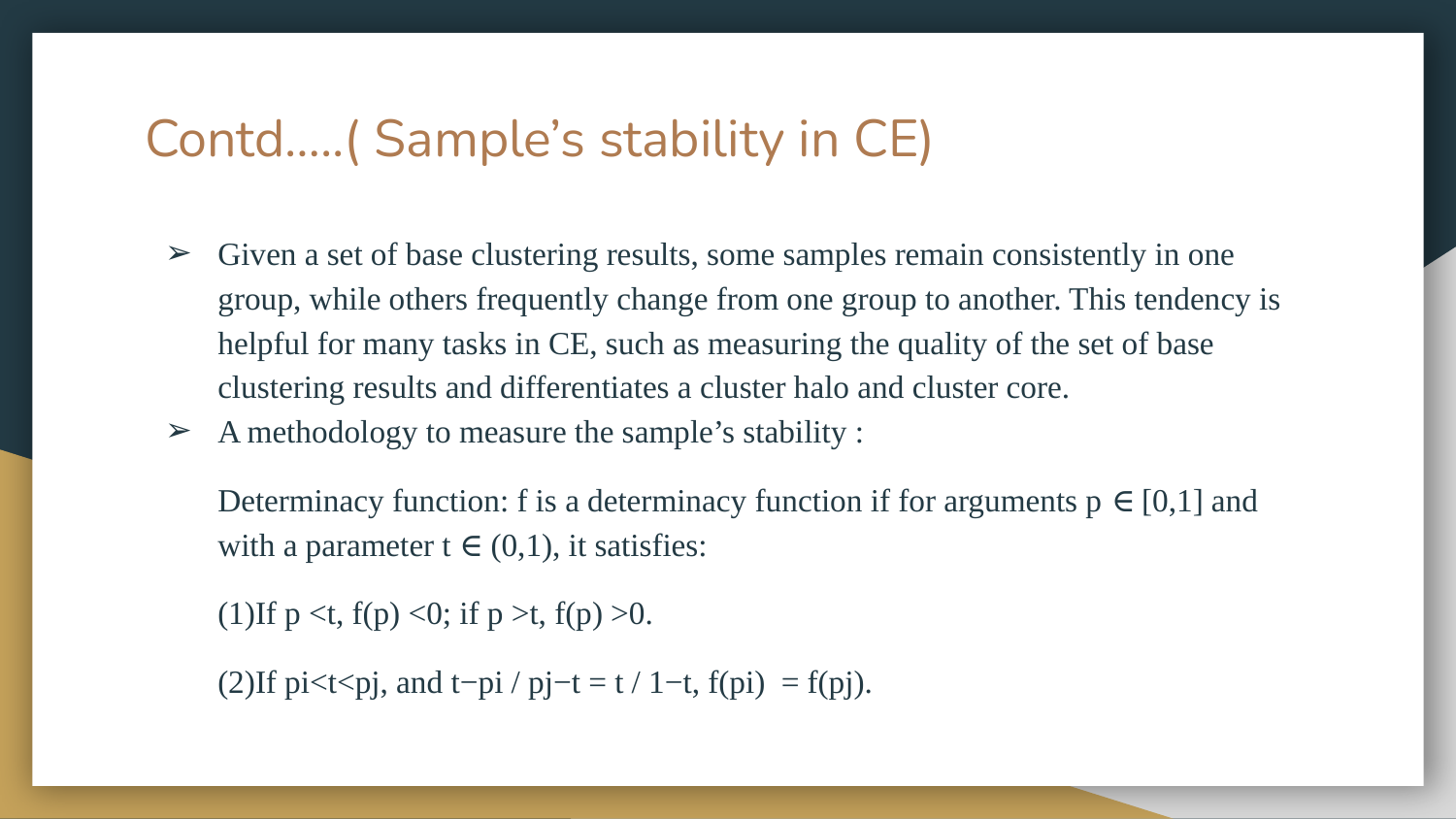

# Contd…..( Sample’s stability in CE)
Given a set of base clustering results, some samples remain consistently in one group, while others frequently change from one group to another. This tendency is helpful for many tasks in CE, such as measuring the quality of the set of base clustering results and differentiates a cluster halo and cluster core.
A methodology to measure the sample’s stability :
Determinacy function: f is a determinacy function if for arguments p ∈ [0,1] and with a parameter t ∈ (0,1), it satisfies:
(1)If p <t, f(p) <0; if p >t, f(p) >0.
(2)If pi<t<pj, and t−pi / pj−t = t / 1−t, f(pi)  = f(pj).